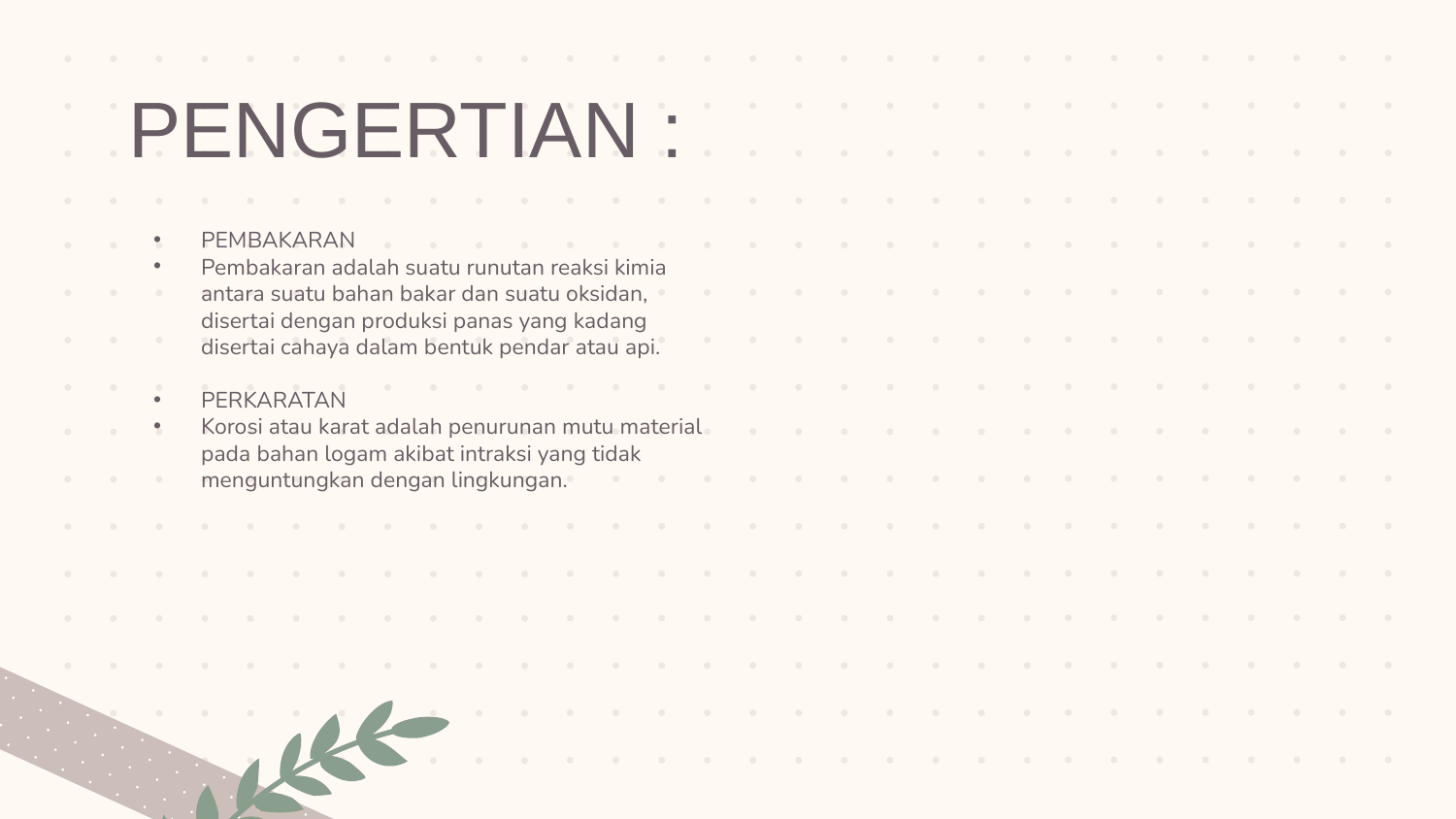

# PENGERTIAN :
PEMBAKARAN
Pembakaran adalah suatu runutan reaksi kimia antara suatu bahan bakar dan suatu oksidan, disertai dengan produksi panas yang kadang disertai cahaya dalam bentuk pendar atau api.

PERKARATAN
Korosi atau karat adalah penurunan mutu material pada bahan logam akibat intraksi yang tidak menguntungkan dengan lingkungan.